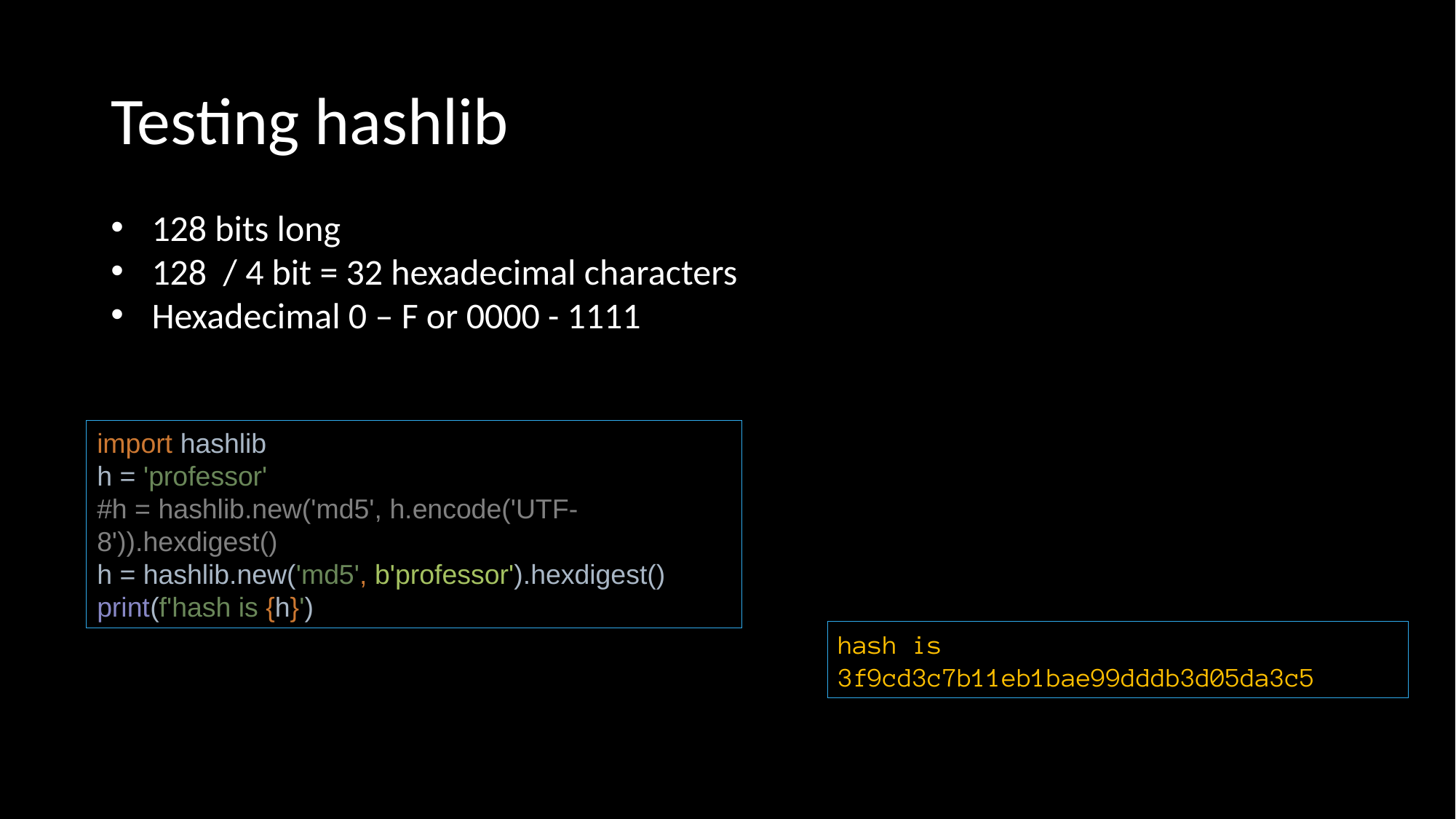

# Testing hashlib
128 bits long
128  / 4 bit = 32 hexadecimal characters
Hexadecimal 0 – F or 0000 - 1111

import hashlib
h = 'professor'
#h = hashlib.new('md5', h.encode('UTF-8')).hexdigest()
h = hashlib.new('md5', b'professor').hexdigest()
print(f'hash is {h}')
hash is 3f9cd3c7b11eb1bae99dddb3d05da3c5